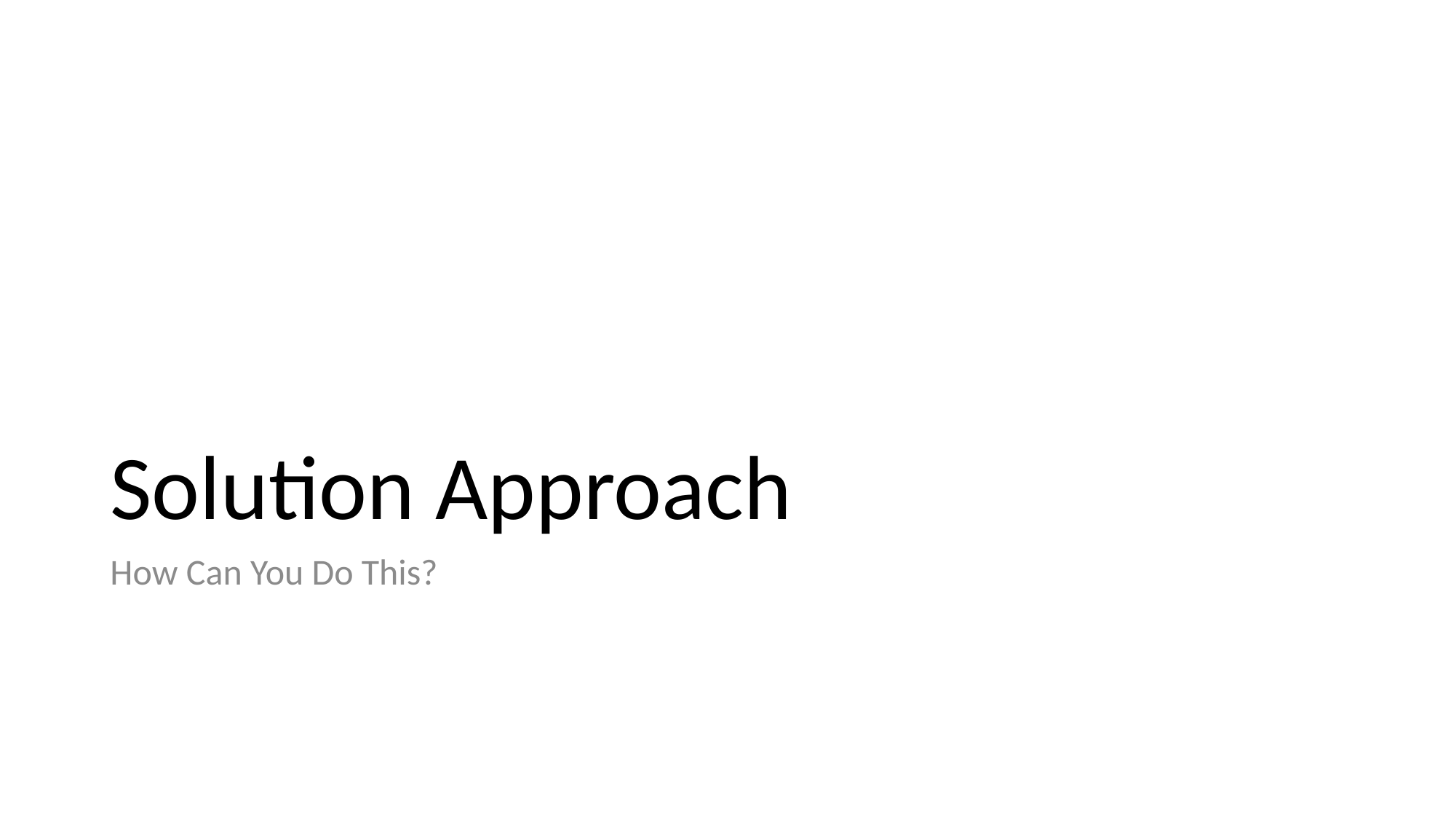

# Solution Approach
How Can You Do This?